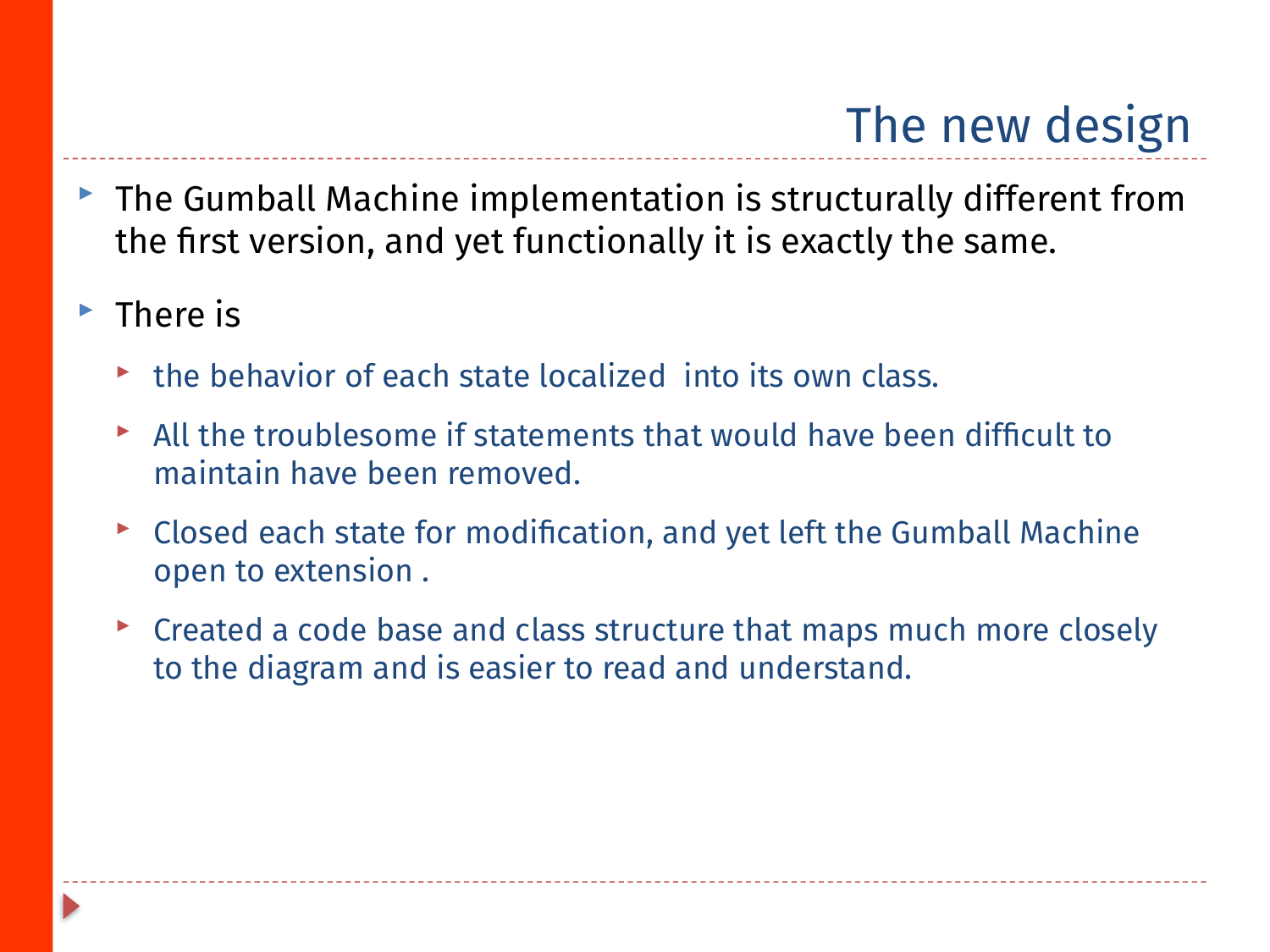

# The new design
The Gumball Machine implementation is structurally different from the first version, and yet functionally it is exactly the same.
There is
the behavior of each state localized  into its own class.
All the troublesome if statements that would have been difficult to maintain have been removed.
Closed each state for modification, and yet left the Gumball Machine open to extension .
Created a code base and class structure that maps much more closely to the diagram and is easier to read and understand.